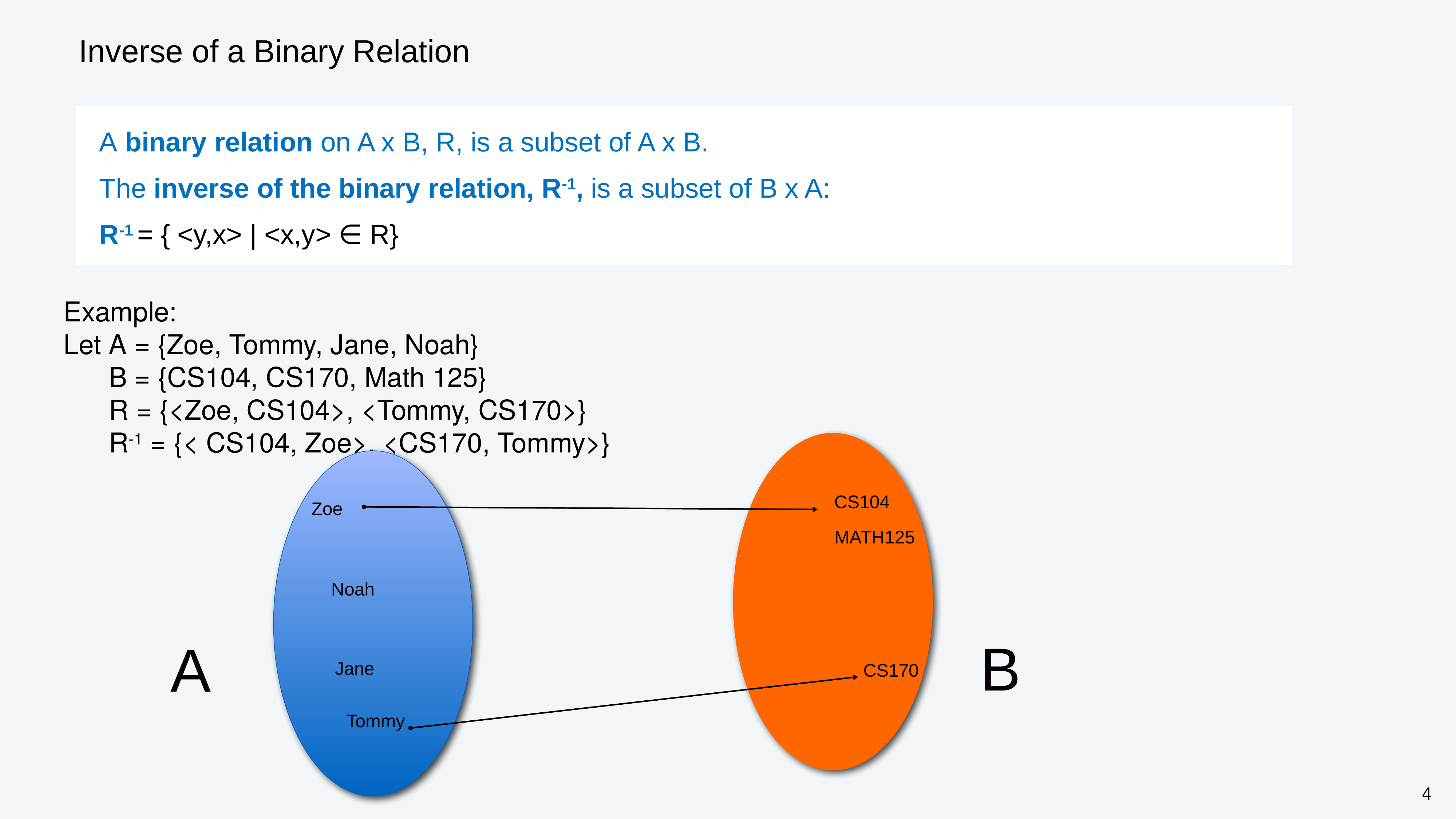

# Inverse of a Binary Relation
A binary relation on A x B, R, is a subset of A x B.
The inverse of the binary relation, R-1, is a subset of B x A:
R-1 = { <y,x> | <x,y> ∈ R}

Example:
Let A = {Zoe, Tommy, Jane, Noah}
      B = {CS104, CS170, Math 125}
      R = {<Zoe, CS104>, <Tommy, CS170>}
      R-1 = {< CS104, Zoe>, <CS170, Tommy>}

CS104
Zoe
MATH125
Noah
B
A
Jane
CS170
Tommy
4